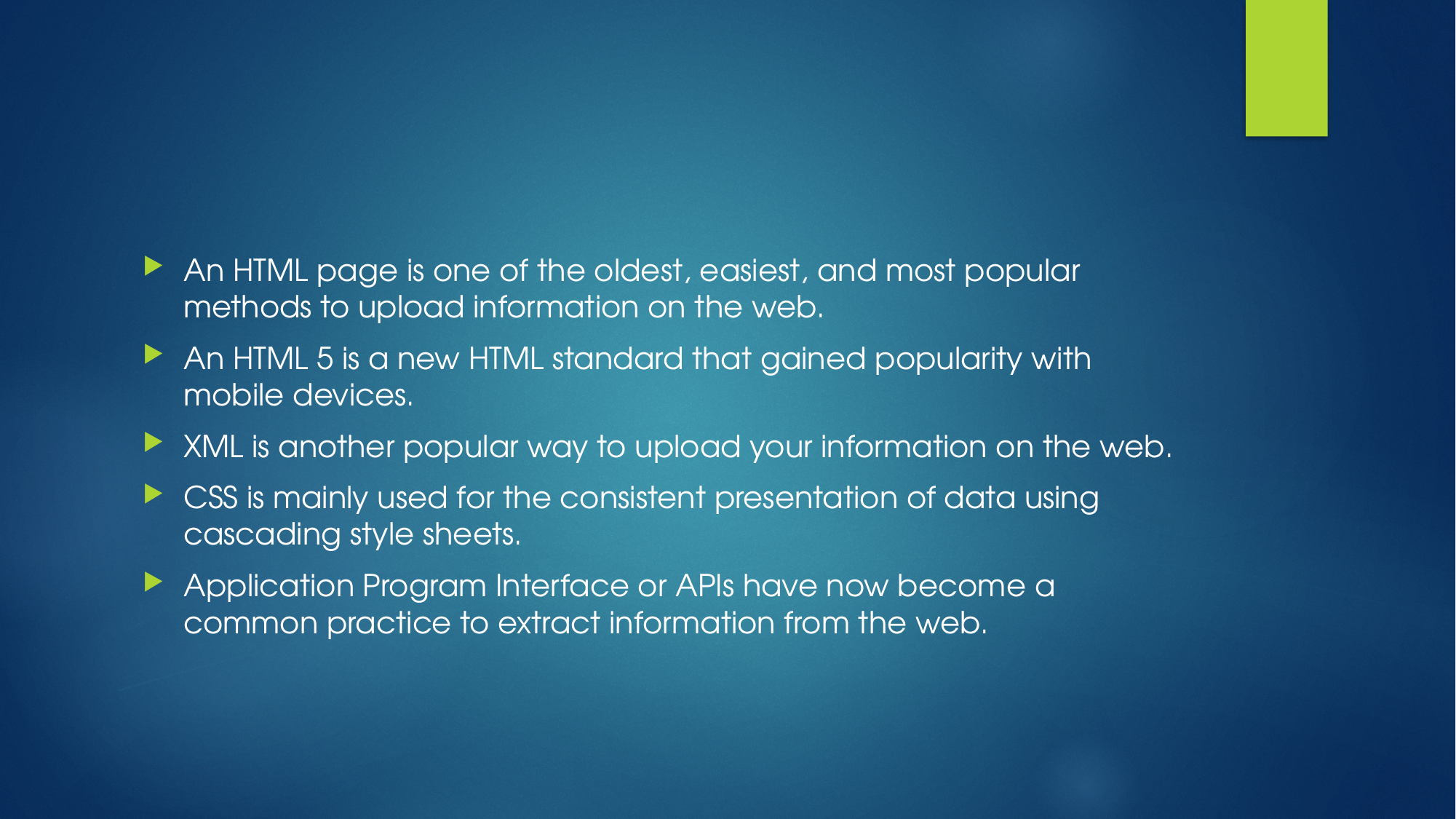

#
An HTML page is one of the oldest, easiest, and most popular methods to upload information on the web.
An HTML 5 is a new HTML standard that gained popularity with mobile devices.
XML is another popular way to upload your information on the web.
CSS is mainly used for the consistent presentation of data using cascading style sheets.
Application Program Interface or APIs have now become a common practice to extract information from the web.